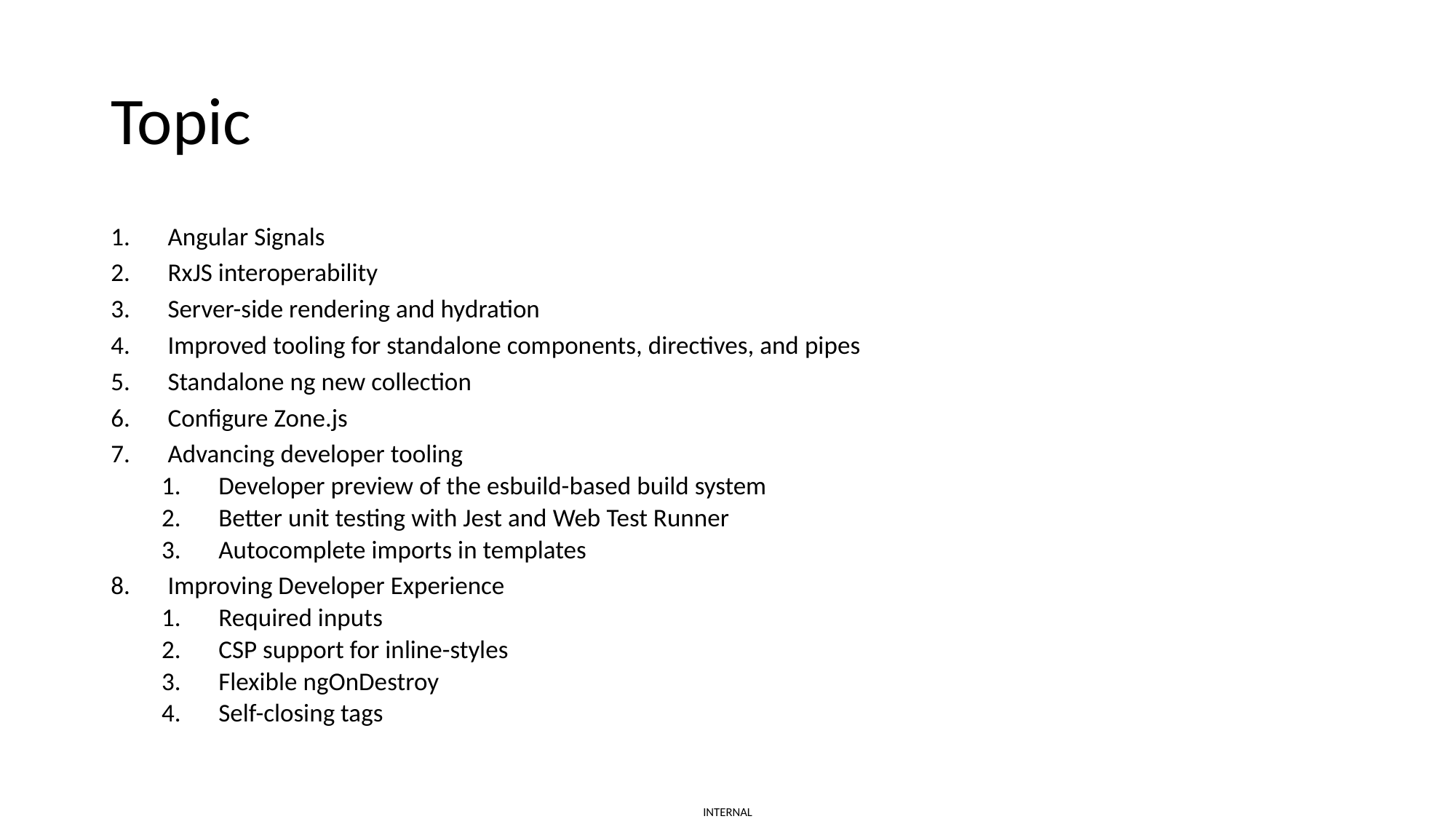

# Topic
Angular Signals
RxJS interoperability
Server-side rendering and hydration
Improved tooling for standalone components, directives, and pipes
Standalone ng new collection
Configure Zone.js
Advancing developer tooling
Developer preview of the esbuild-based build system
Better unit testing with Jest and Web Test Runner
Autocomplete imports in templates
Improving Developer Experience
Required inputs
CSP support for inline-styles
Flexible ngOnDestroy
Self-closing tags